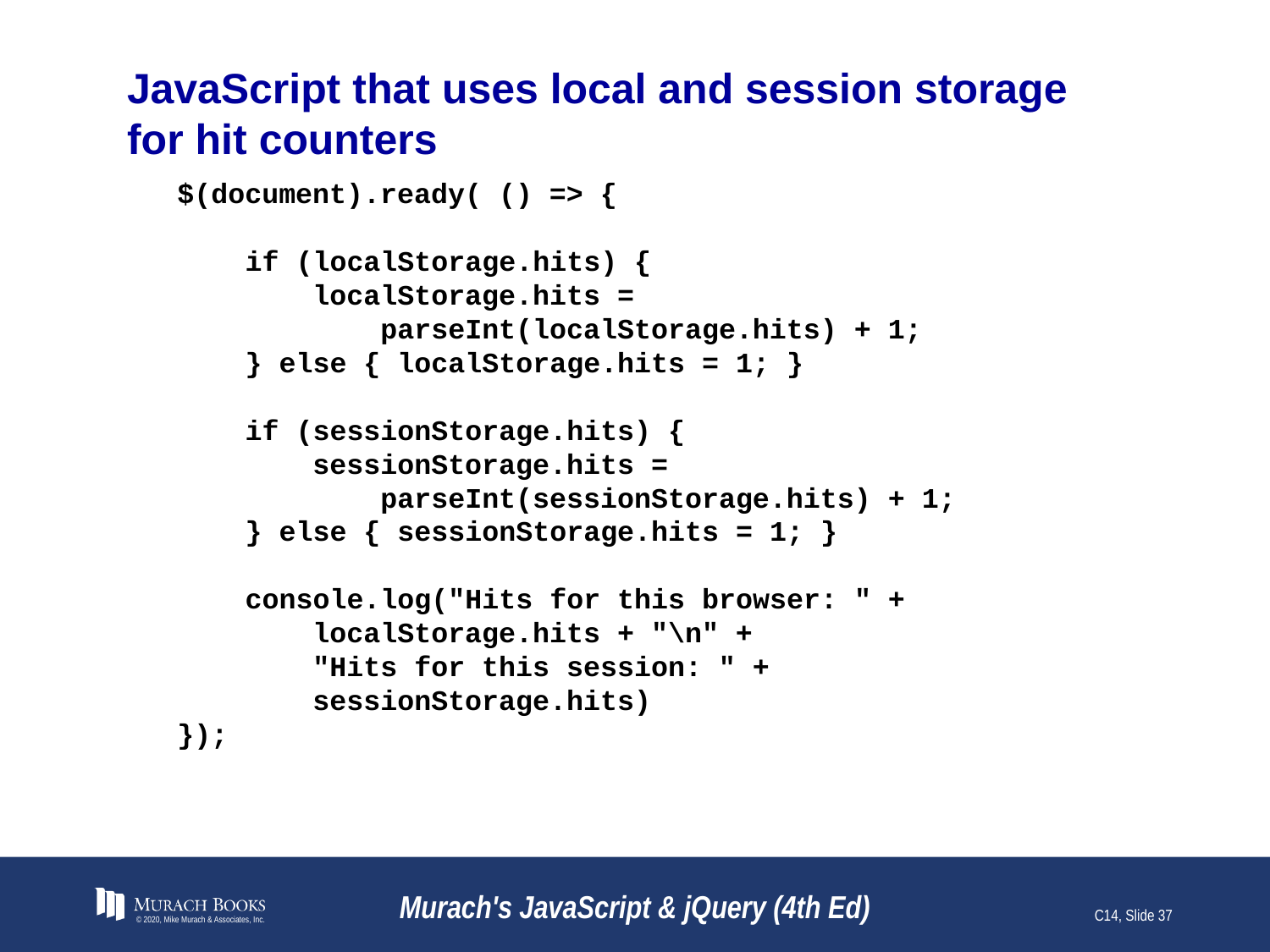

# JavaScript that uses local and session storage for hit counters
$(document).ready( () => {

    if (localStorage.hits) {
        localStorage.hits =
            parseInt(localStorage.hits) + 1;
    } else { localStorage.hits = 1; }

    if (sessionStorage.hits) {
        sessionStorage.hits =
            parseInt(sessionStorage.hits) + 1;
    } else { sessionStorage.hits = 1; }

    console.log("Hits for this browser: " +
        localStorage.hits + "\n" +
        "Hits for this session: " +
        sessionStorage.hits)
});

© 2020, Mike Murach & Associates, Inc.
Murach's JavaScript & jQuery (4th Ed)

C14, Slide 37